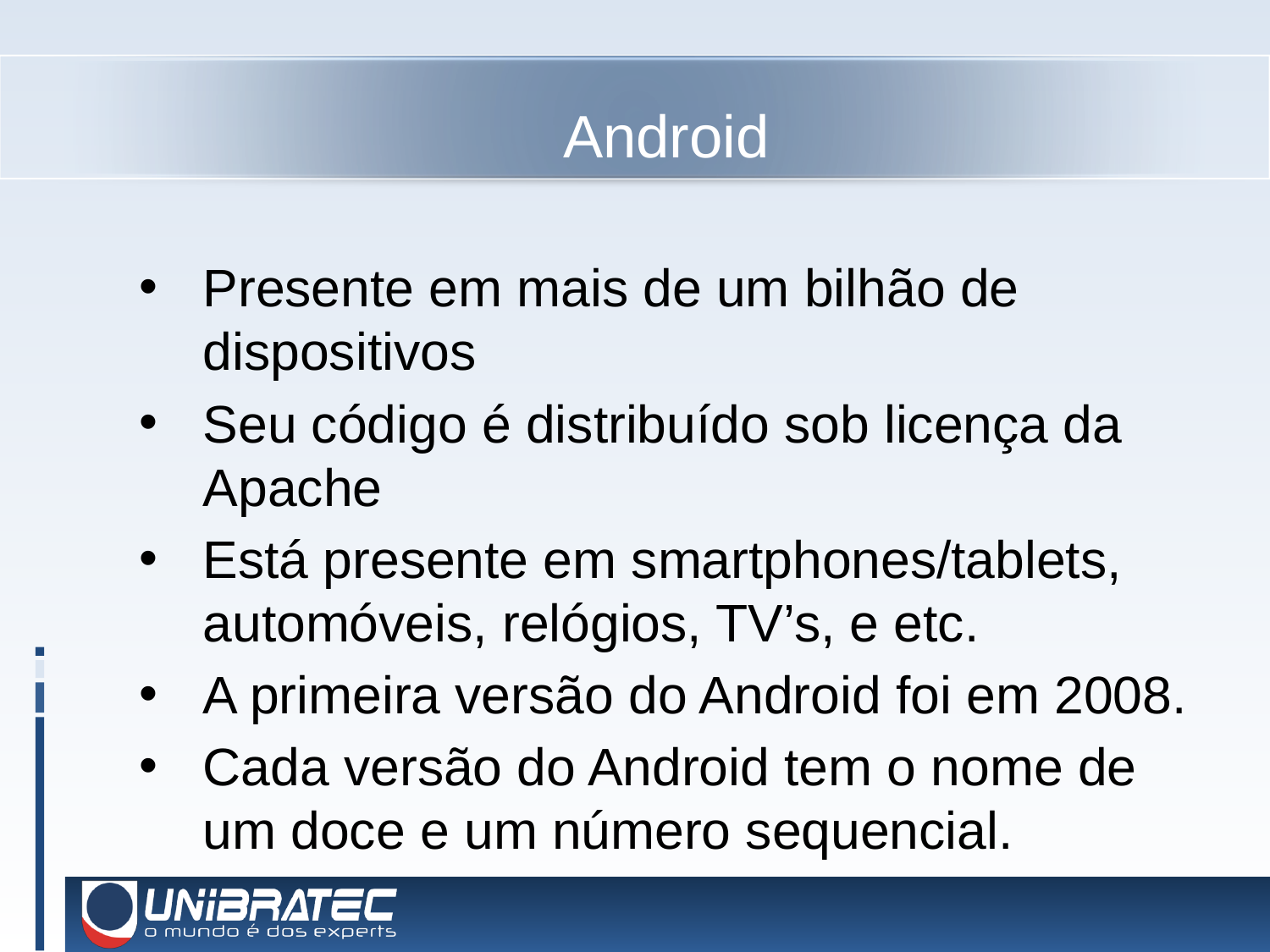

# Android
Presente em mais de um bilhão de dispositivos
Seu código é distribuído sob licença da Apache
Está presente em smartphones/tablets, automóveis, relógios, TV’s, e etc.
A primeira versão do Android foi em 2008.
Cada versão do Android tem o nome de um doce e um número sequencial.